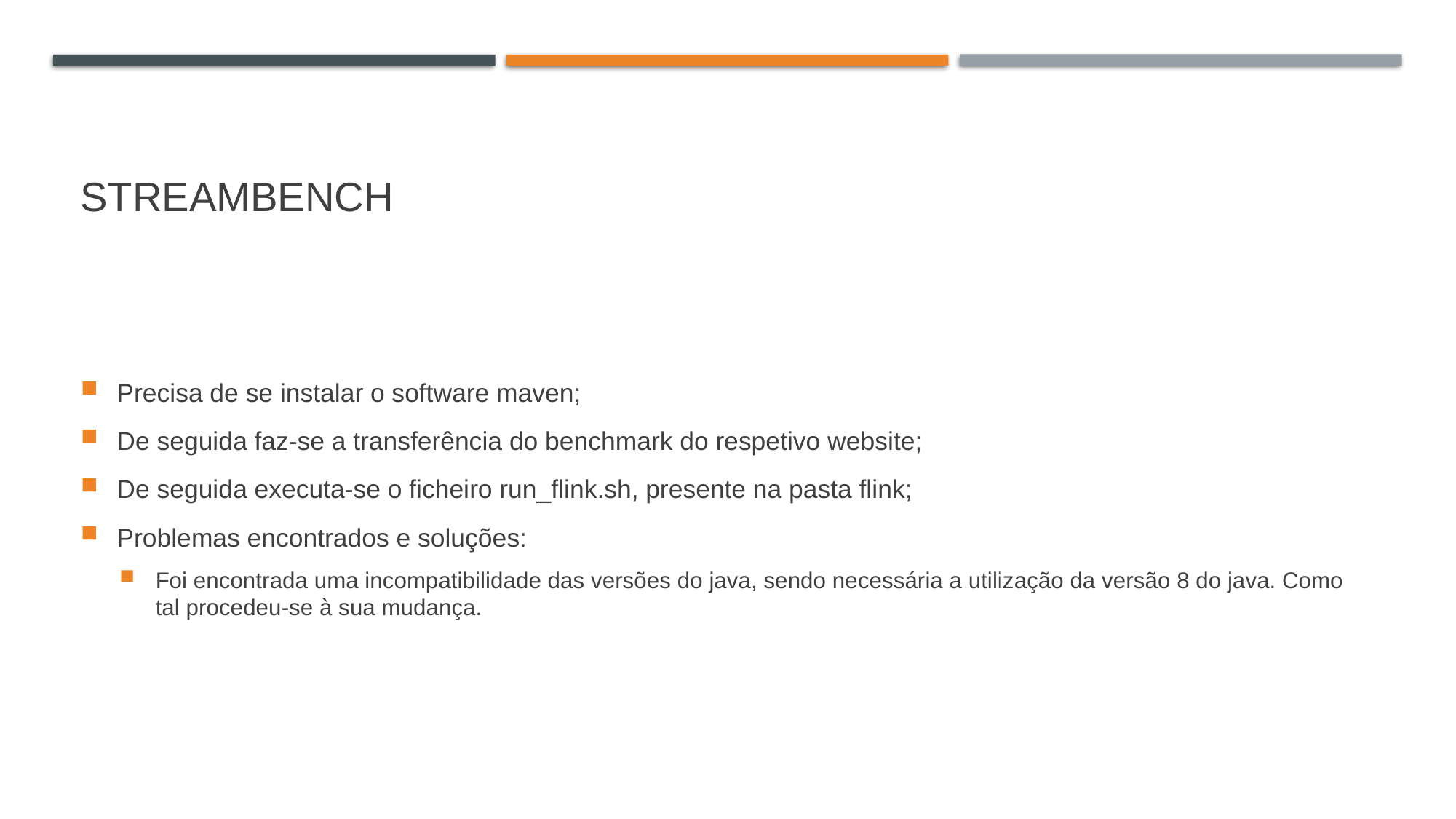

# StreamBench
Precisa de se instalar o software maven;
De seguida faz-se a transferência do benchmark do respetivo website;
De seguida executa-se o ficheiro run_flink.sh, presente na pasta flink;
Problemas encontrados e soluções:
Foi encontrada uma incompatibilidade das versões do java, sendo necessária a utilização da versão 8 do java. Como tal procedeu-se à sua mudança.